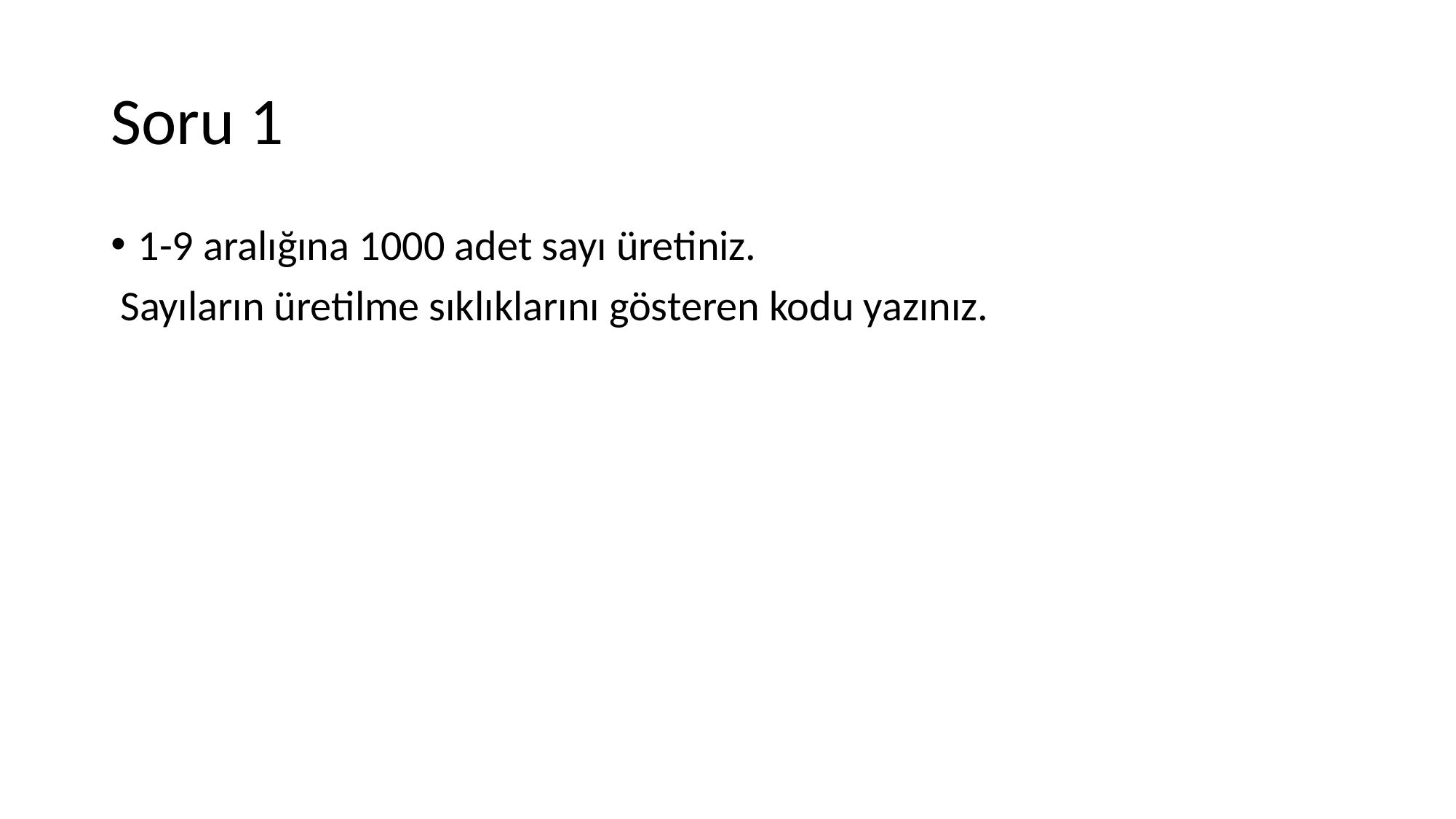

Soru 1
1-9 aralığına 1000 adet sayı üretiniz.
 Sayıların üretilme sıklıklarını gösteren kodu yazınız.